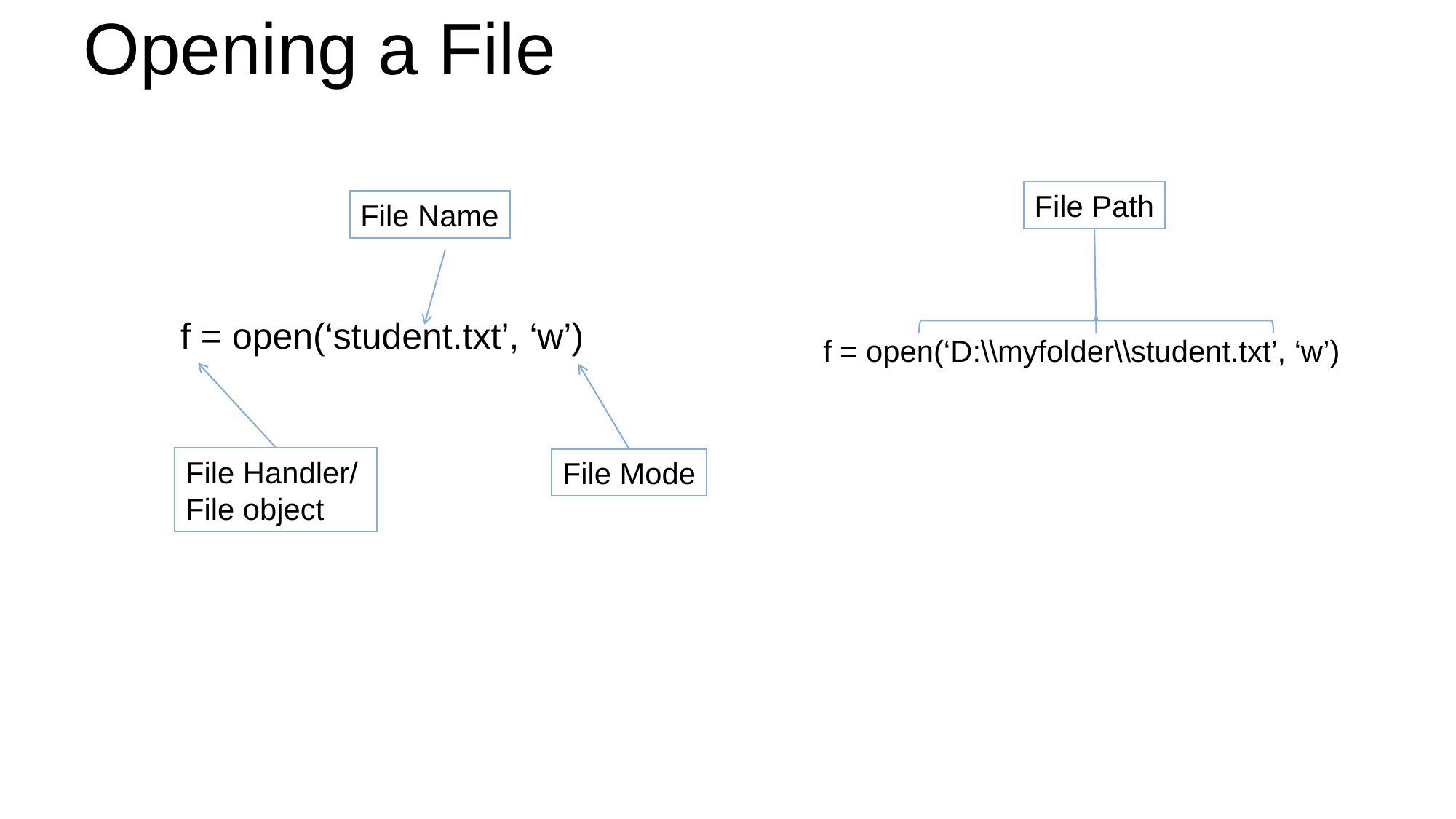

# Opening a File

File Path
File Name
f = open(‘student.txt’, ‘w’)
f = open(‘D:\\myfolder\\student.txt’, ‘w’)
File Handler/
File object
File Mode